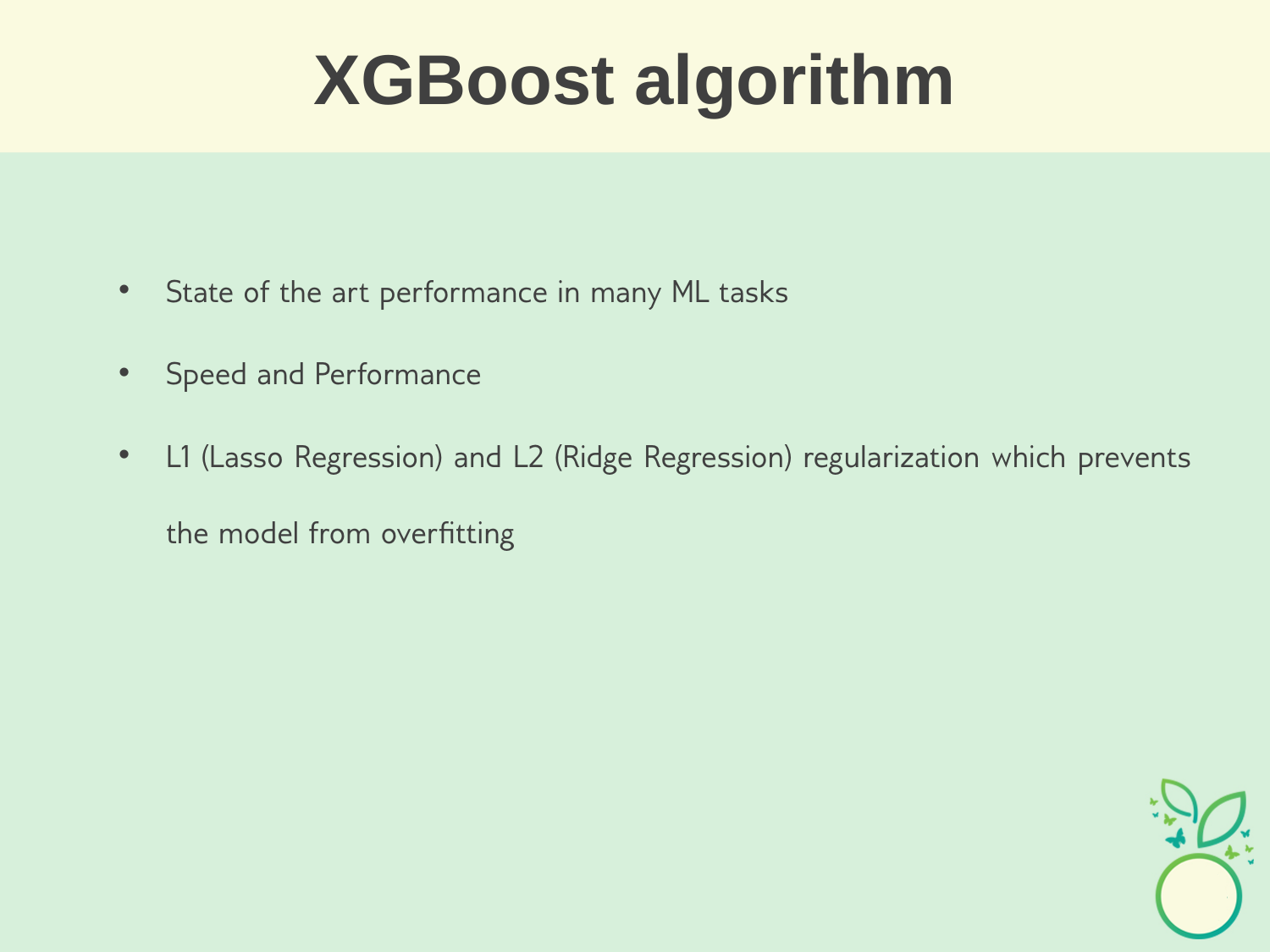

# XGBoost algorithm
State of the art performance in many ML tasks
Speed and Performance
L1 (Lasso Regression) and L2 (Ridge Regression) regularization which prevents the model from overfitting